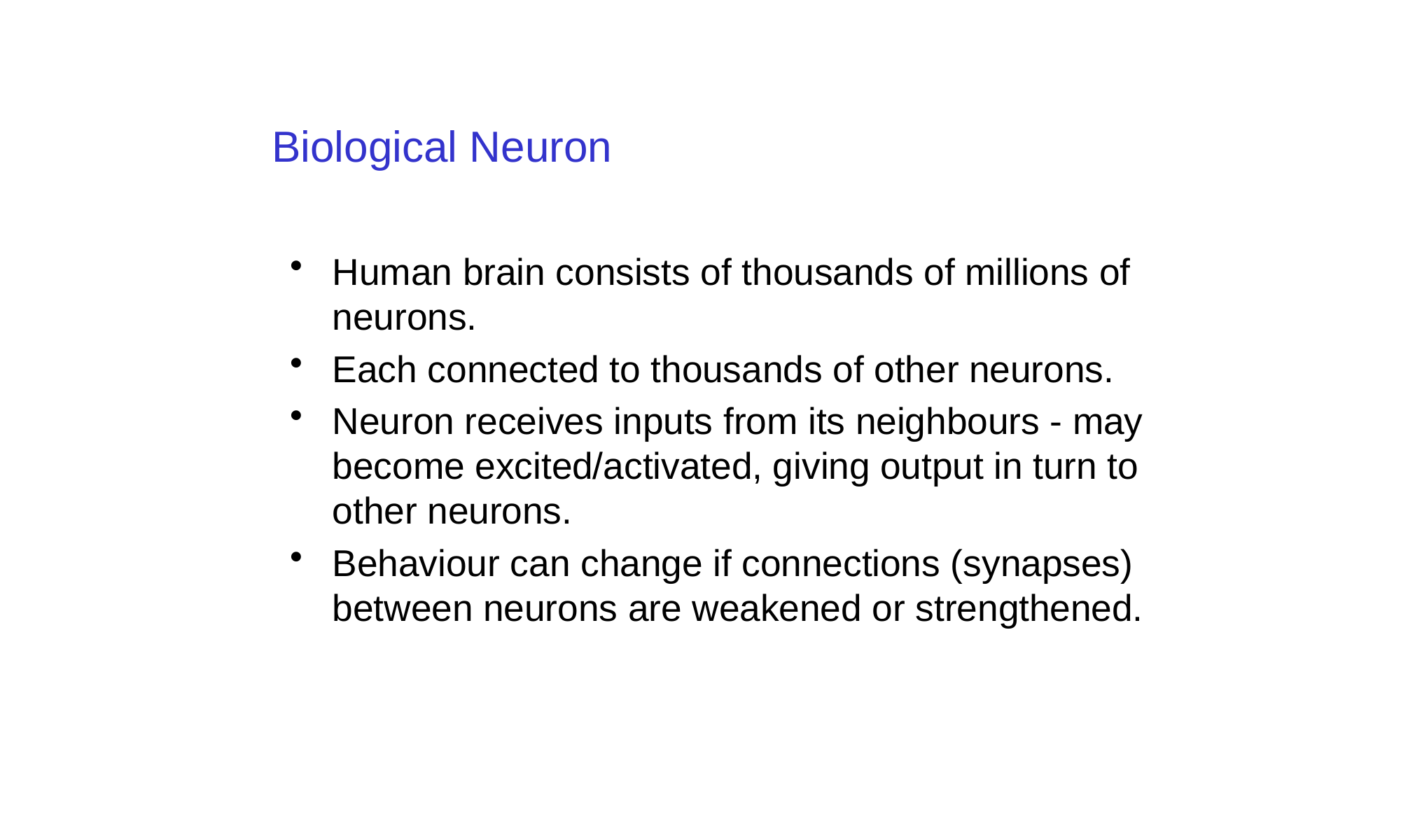

# Biological Neuron
Human brain consists of thousands of millions of neurons.
Each connected to thousands of other neurons.
Neuron receives inputs from its neighbours - may become excited/activated, giving output in turn to other neurons.
Behaviour can change if connections (synapses) between neurons are weakened or strengthened.